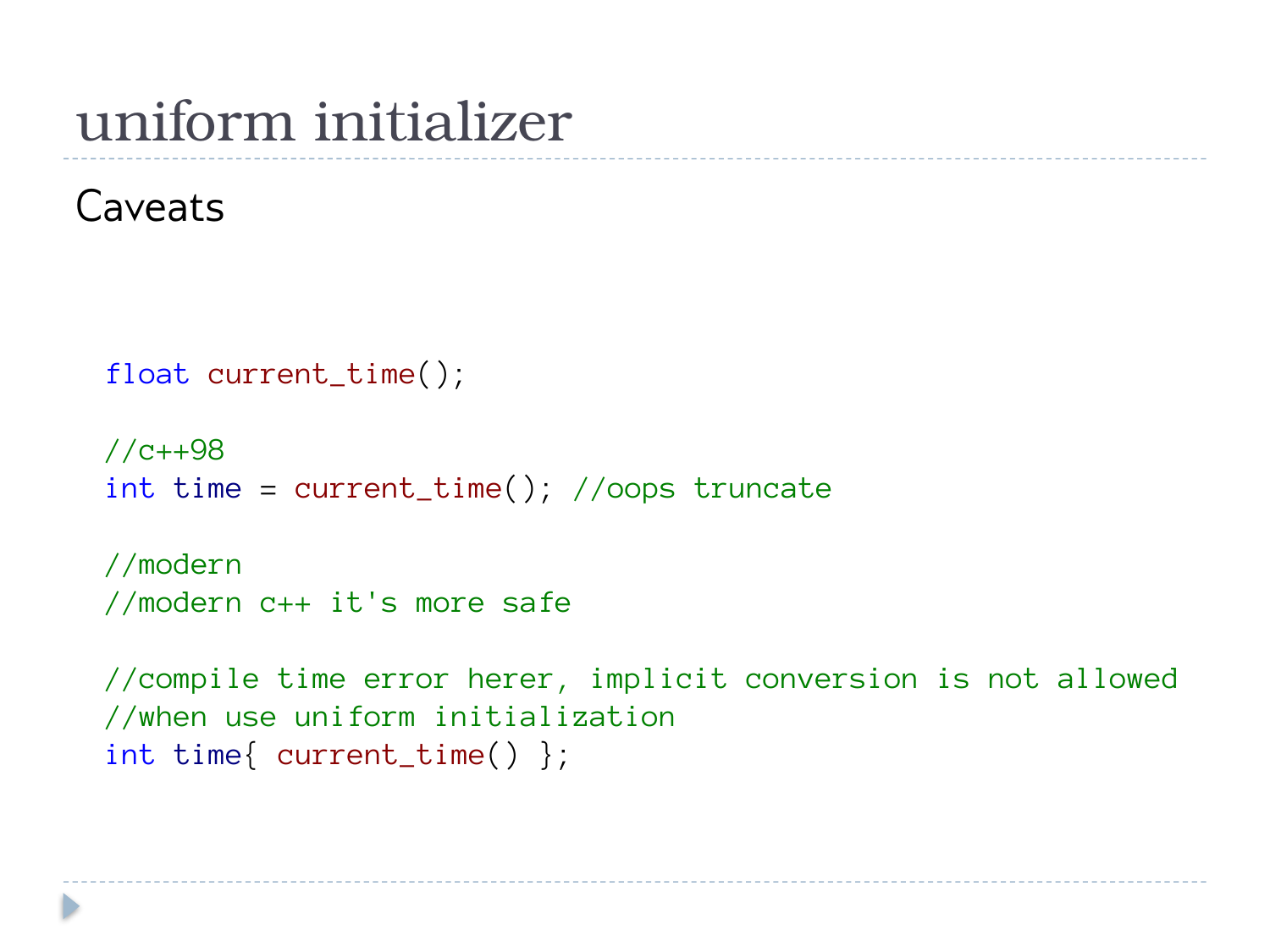

# uniform initializer
Caveats
float current_time();

//c++98
int time = current_time(); //oops truncate

//modern
//modern c++ it's more safe

//compile time error herer, implicit conversion is not allowed
//when use uniform initialization
int time{ current_time() };